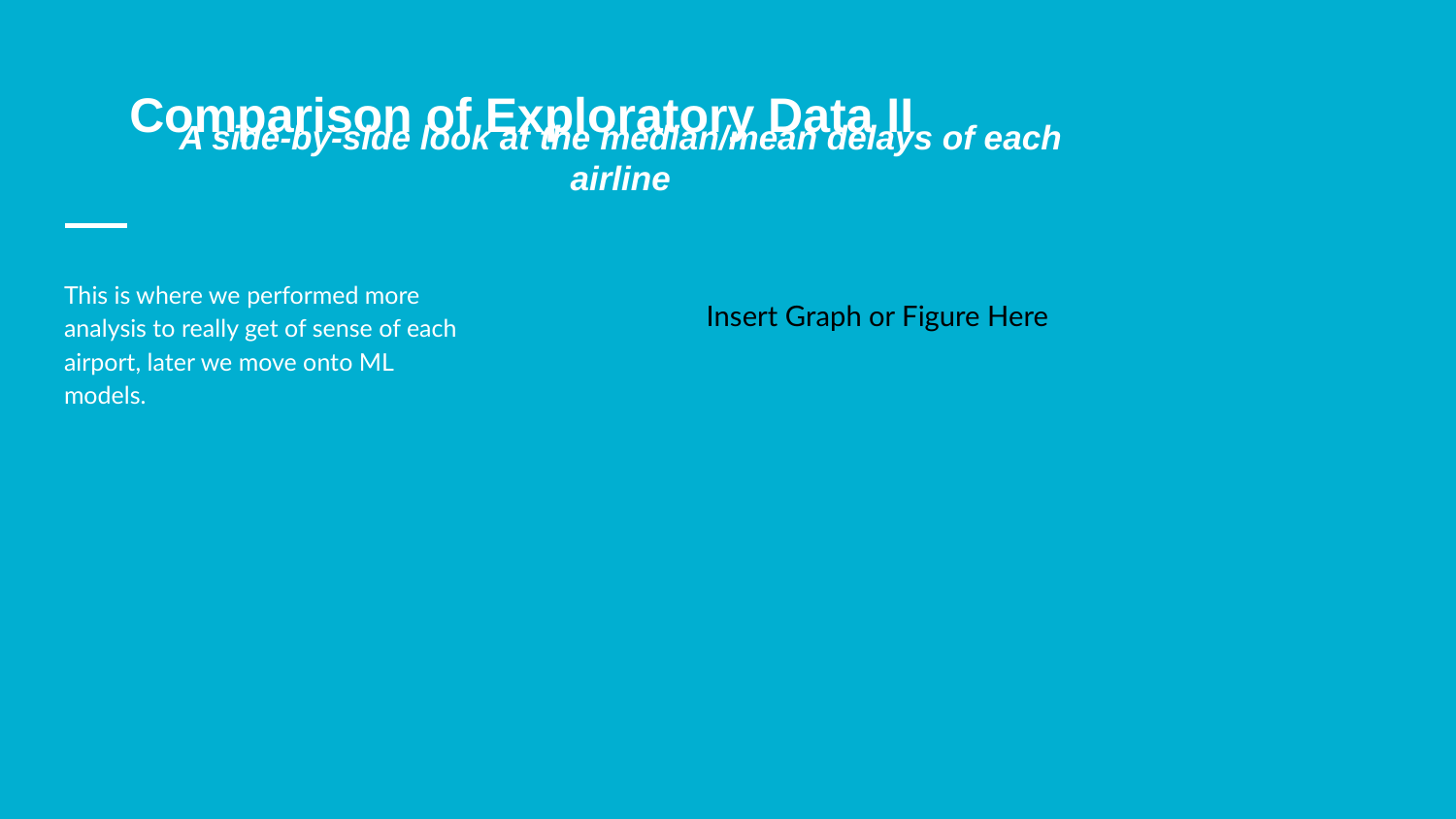

# Comparison of Exploratory Data II
A side-by-side look at the median/mean delays of each airline
This is where we performed more analysis to really get of sense of each airport, later we move onto ML models.
Insert Graph or Figure Here